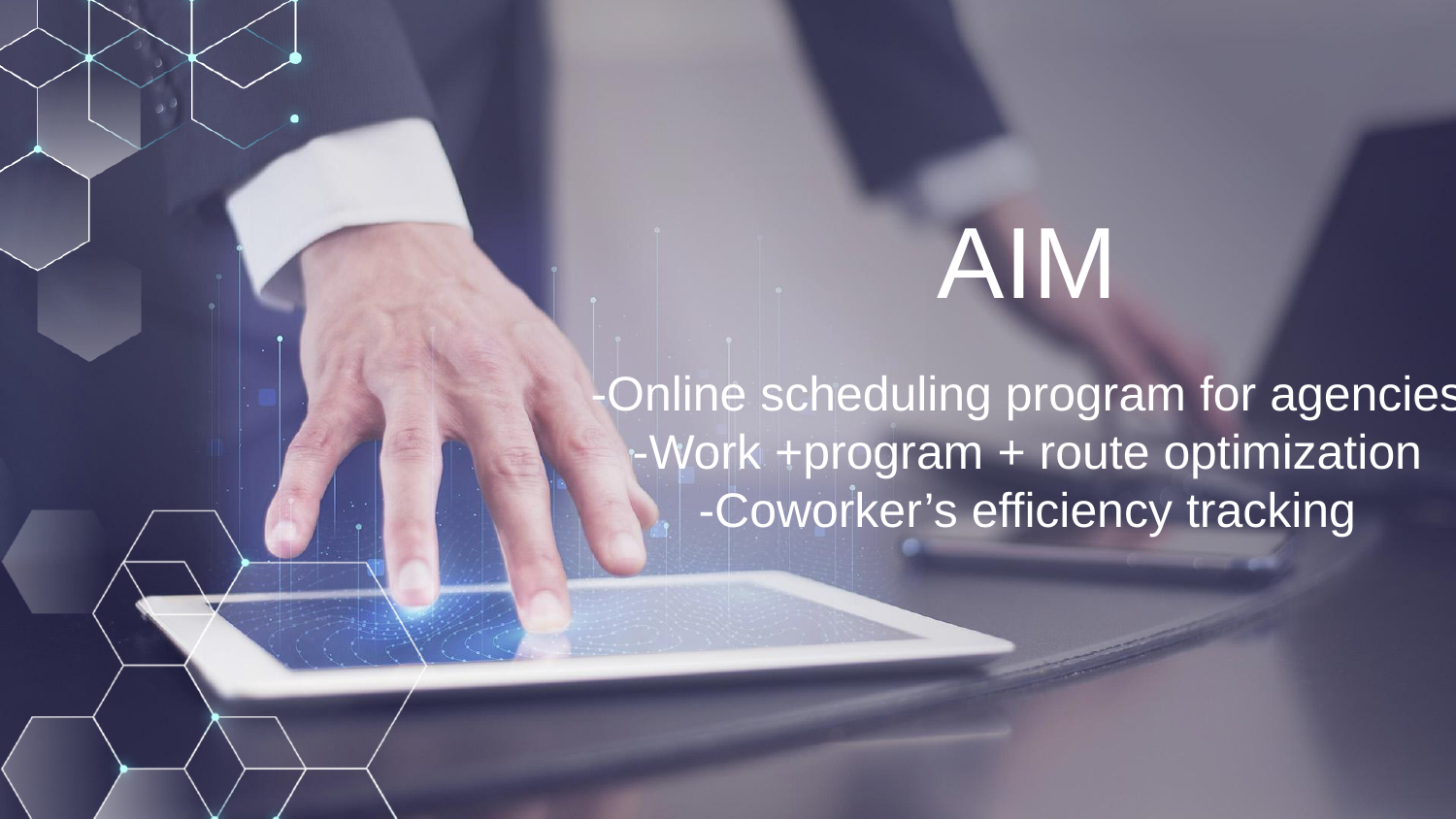

# AIM
-Online scheduling program for agencies
-Work +program + route optimization
-Coworker’s efficiency tracking